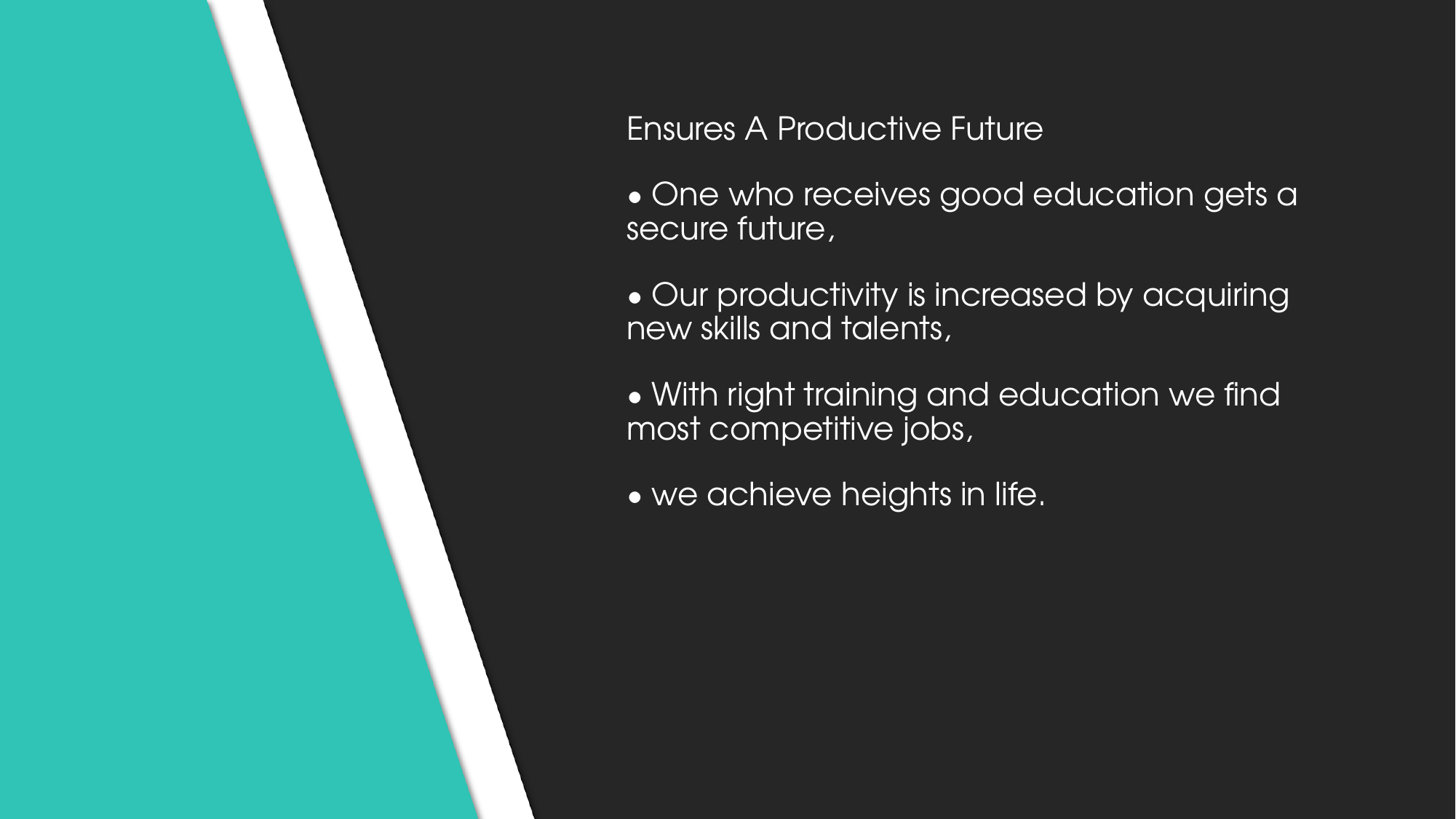

Ensures A Productive Future
• One who receives good education gets a secure future,
• Our productivity is increased by acquiring new skills and talents,
• With right training and education we find most competitive jobs,
• we achieve heights in life.